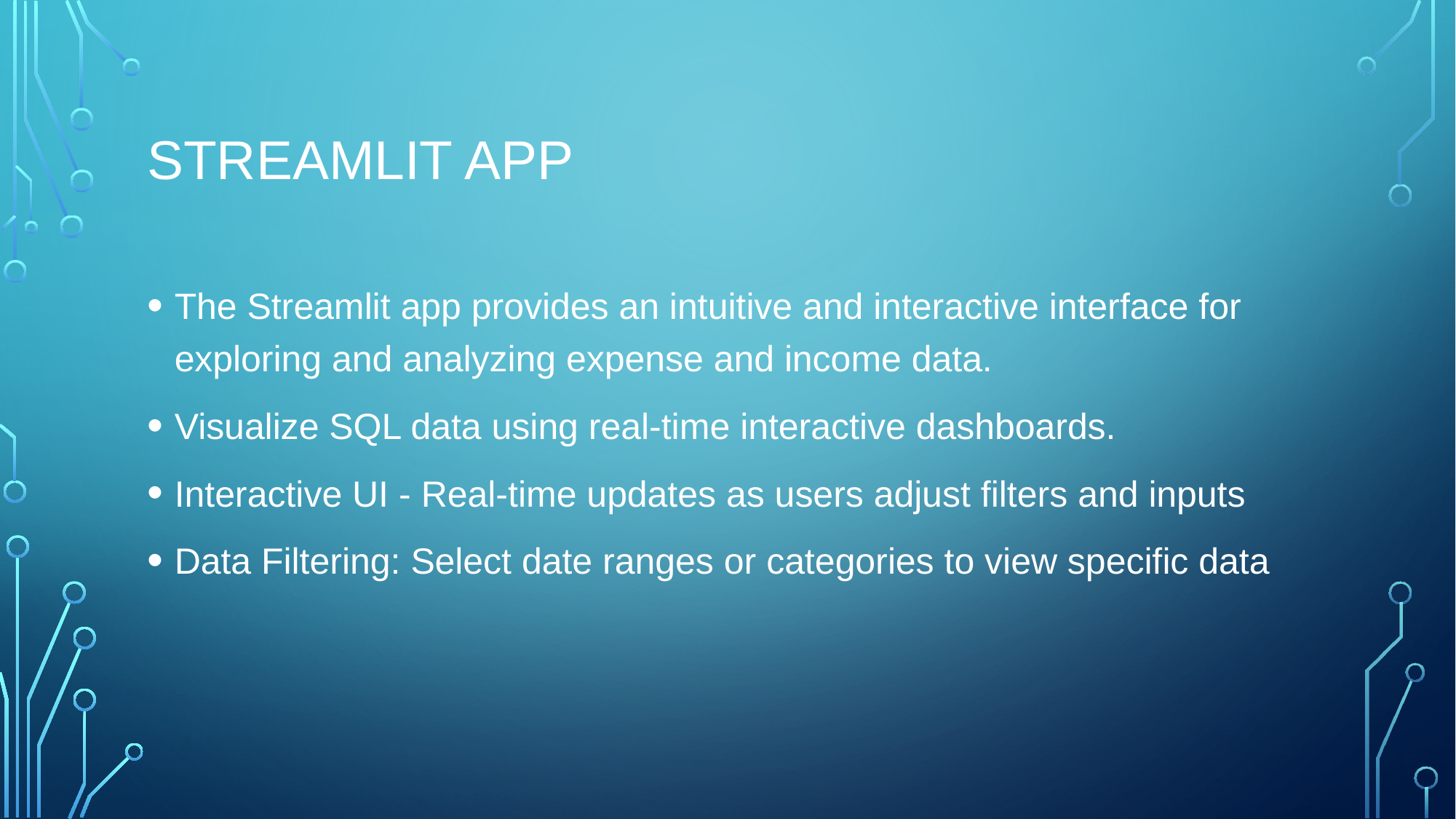

# Streamlit App
The Streamlit app provides an intuitive and interactive interface for exploring and analyzing expense and income data.
Visualize SQL data using real-time interactive dashboards.
Interactive UI - Real-time updates as users adjust filters and inputs
Data Filtering: Select date ranges or categories to view specific data